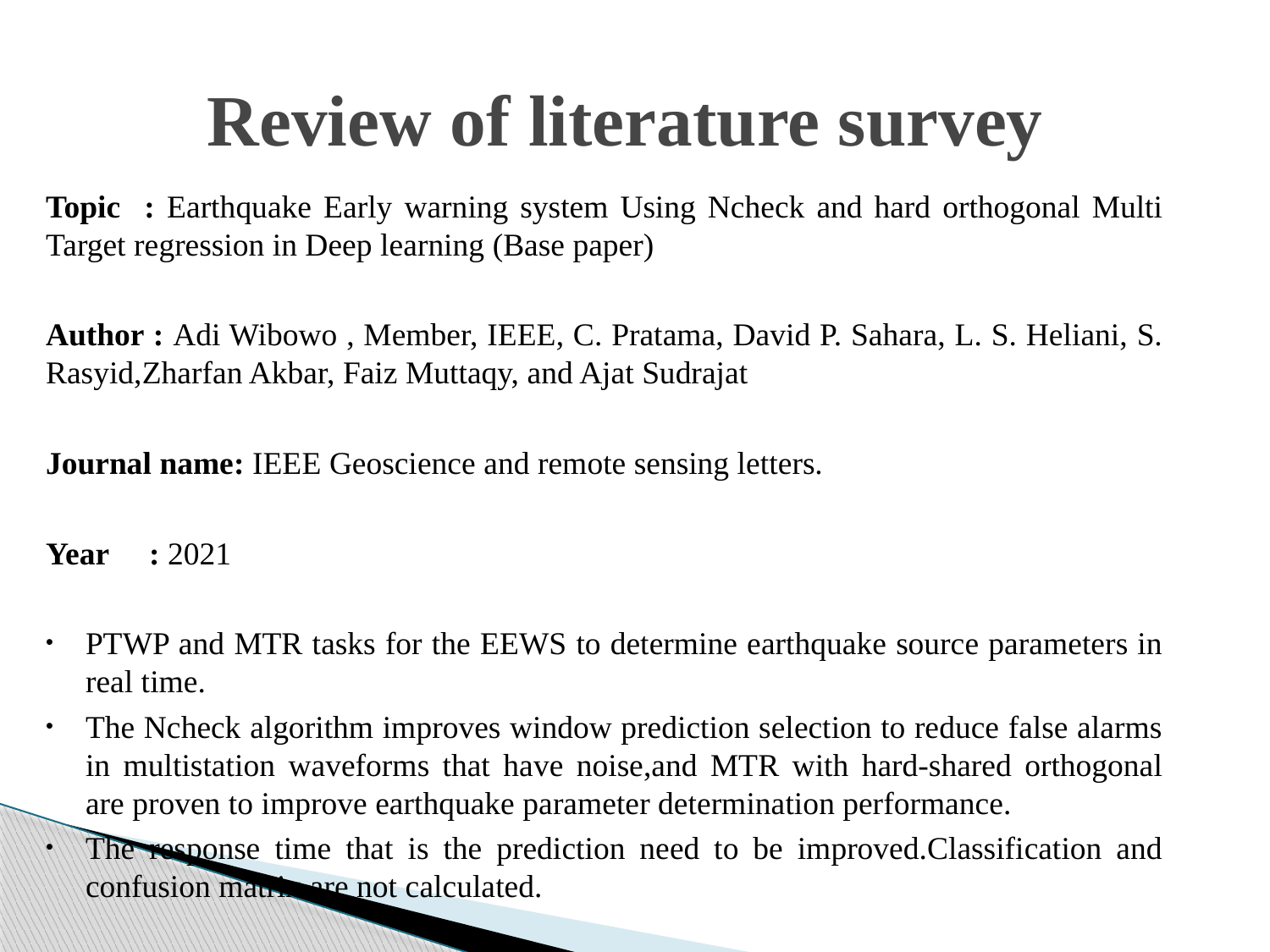

# Review of literature survey
Topic  : Earthquake Early warning system Using Ncheck and hard orthogonal Multi Target regression in Deep learning (Base paper)

Author : Adi Wibowo , Member, IEEE, C. Pratama, David P. Sahara, L. S. Heliani, S. Rasyid,Zharfan Akbar, Faiz Muttaqy, and Ajat Sudrajat

Journal name: IEEE Geoscience and remote sensing letters.

Year     : 2021

PTWP and MTR tasks for the EEWS to determine earthquake source parameters in real time.
The Ncheck algorithm improves window prediction selection to reduce false alarms in multistation waveforms that have noise,and MTR with hard-shared orthogonal are proven to improve earthquake parameter determination performance.
The response time that is the prediction need to be improved.Classification and confusion matrix are not calculated.